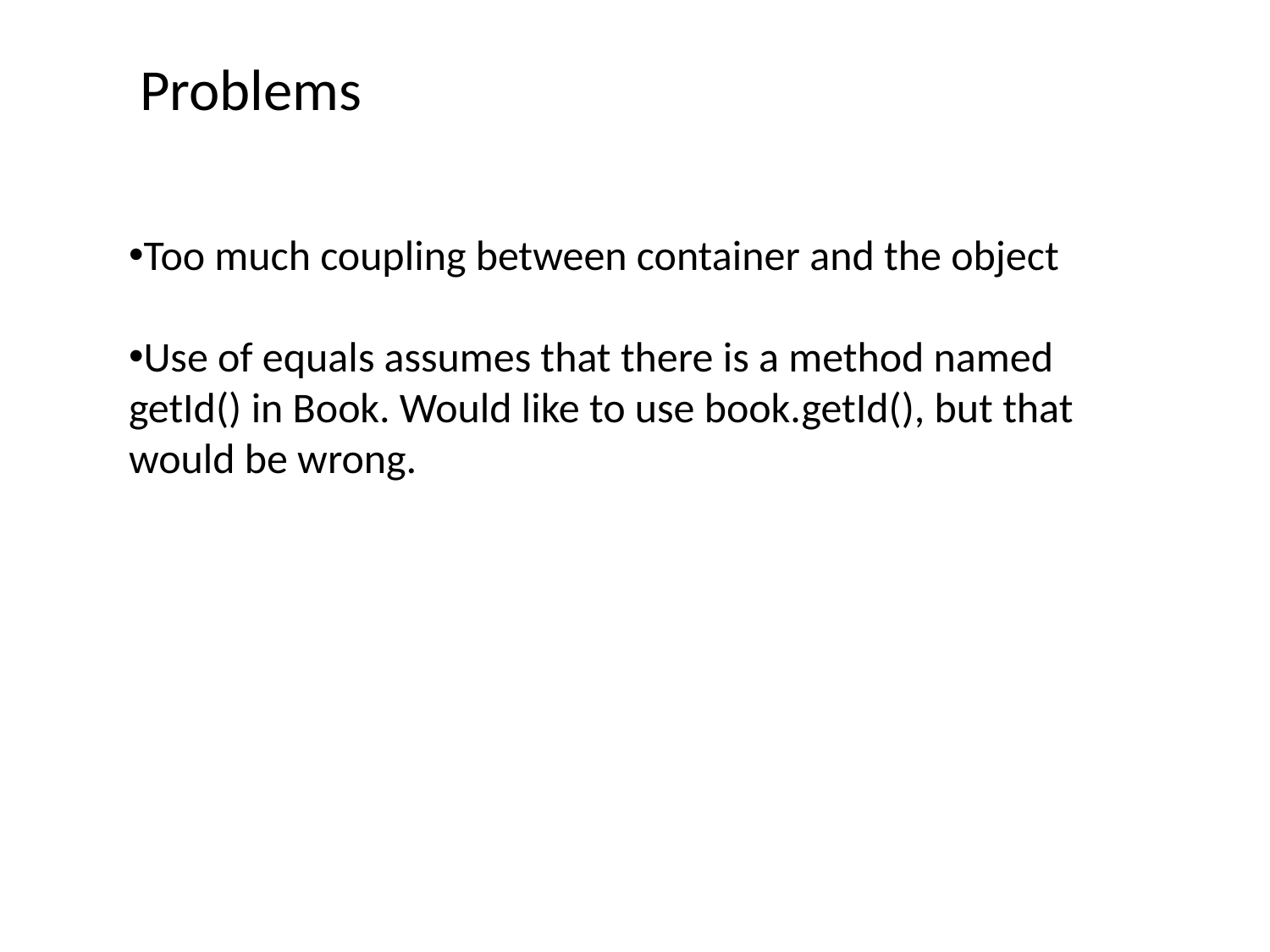

# Problems
Too much coupling between container and the object

Use of equals assumes that there is a method named getId() in Book. Would like to use book.getId(), but that would be wrong.